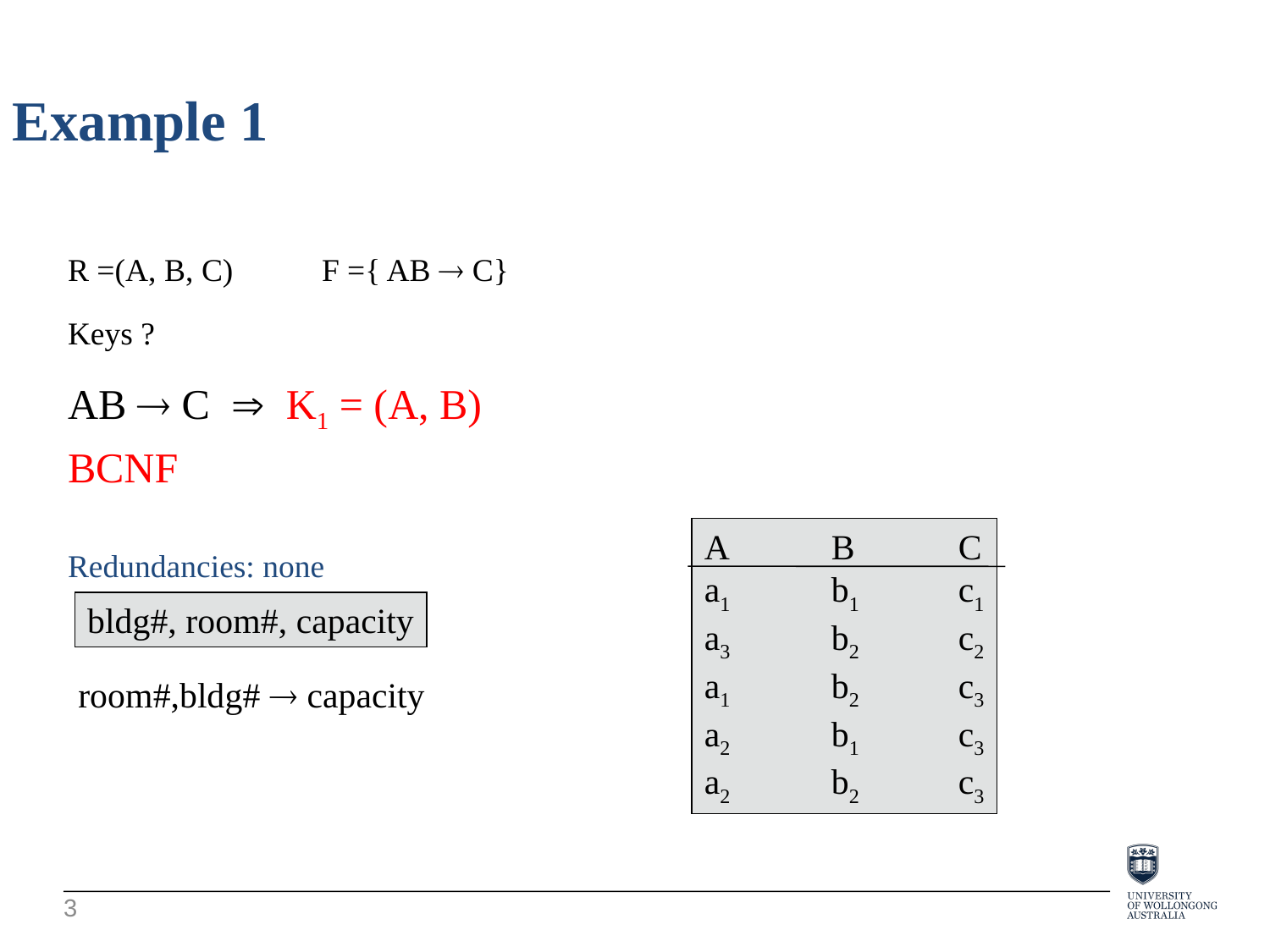

Example 1
R =(A, B, C)	F ={ AB → C}
Keys ?
AB → C  ⇒  K1 = (A, B)
BCNF
A	B	C
a1	b1	c1
a3	b2	c2
a1	b2	c3
a2	b1	c3
a2	b2	c3

Redundancies: none
bldg#, room#, capacity
room#,bldg# → capacity
3